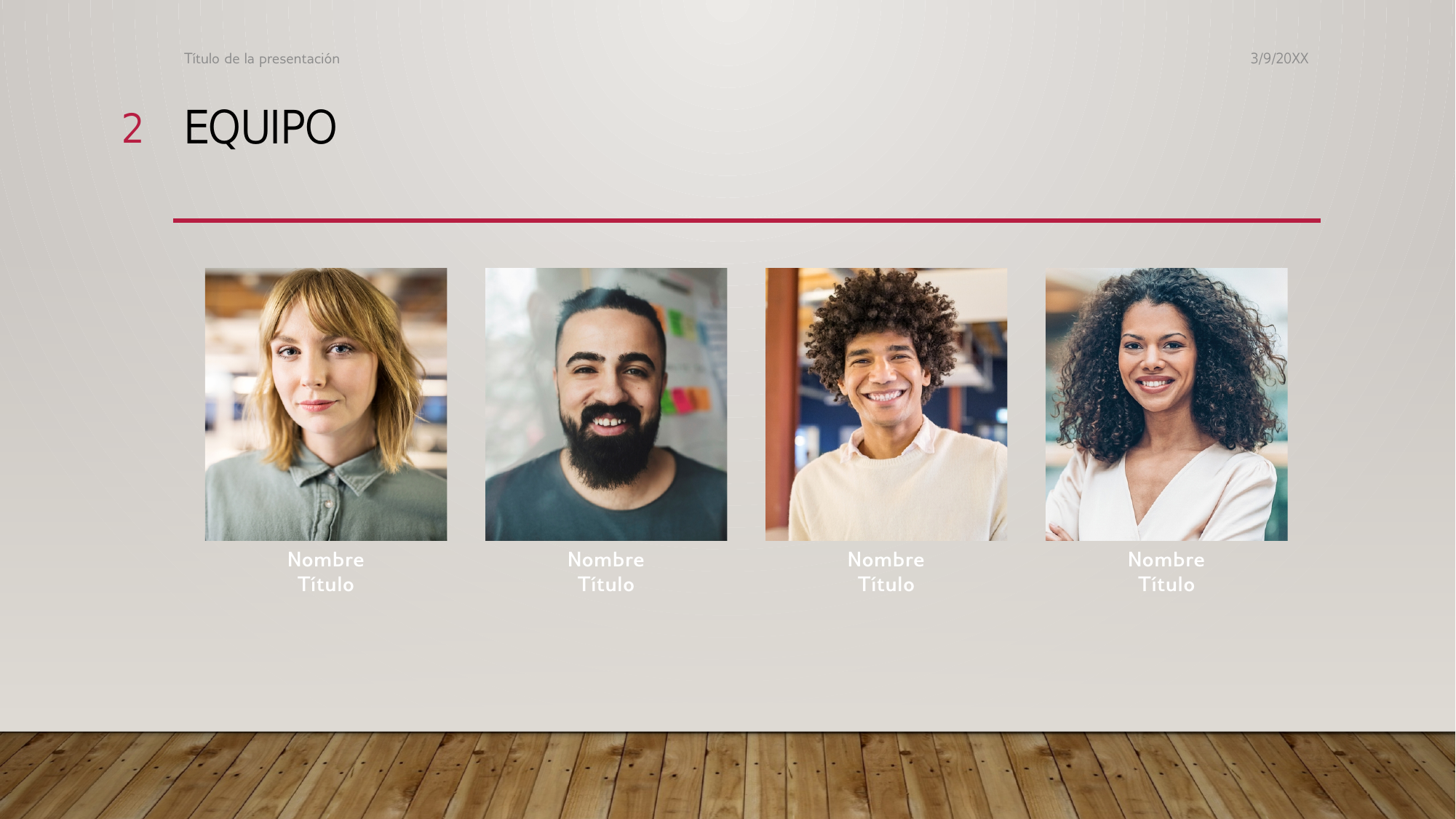

Título de la presentación
3/9/20XX
2
# Equipo
Nombre
Título
Nombre
Título
Nombre
Título
Nombre
Título